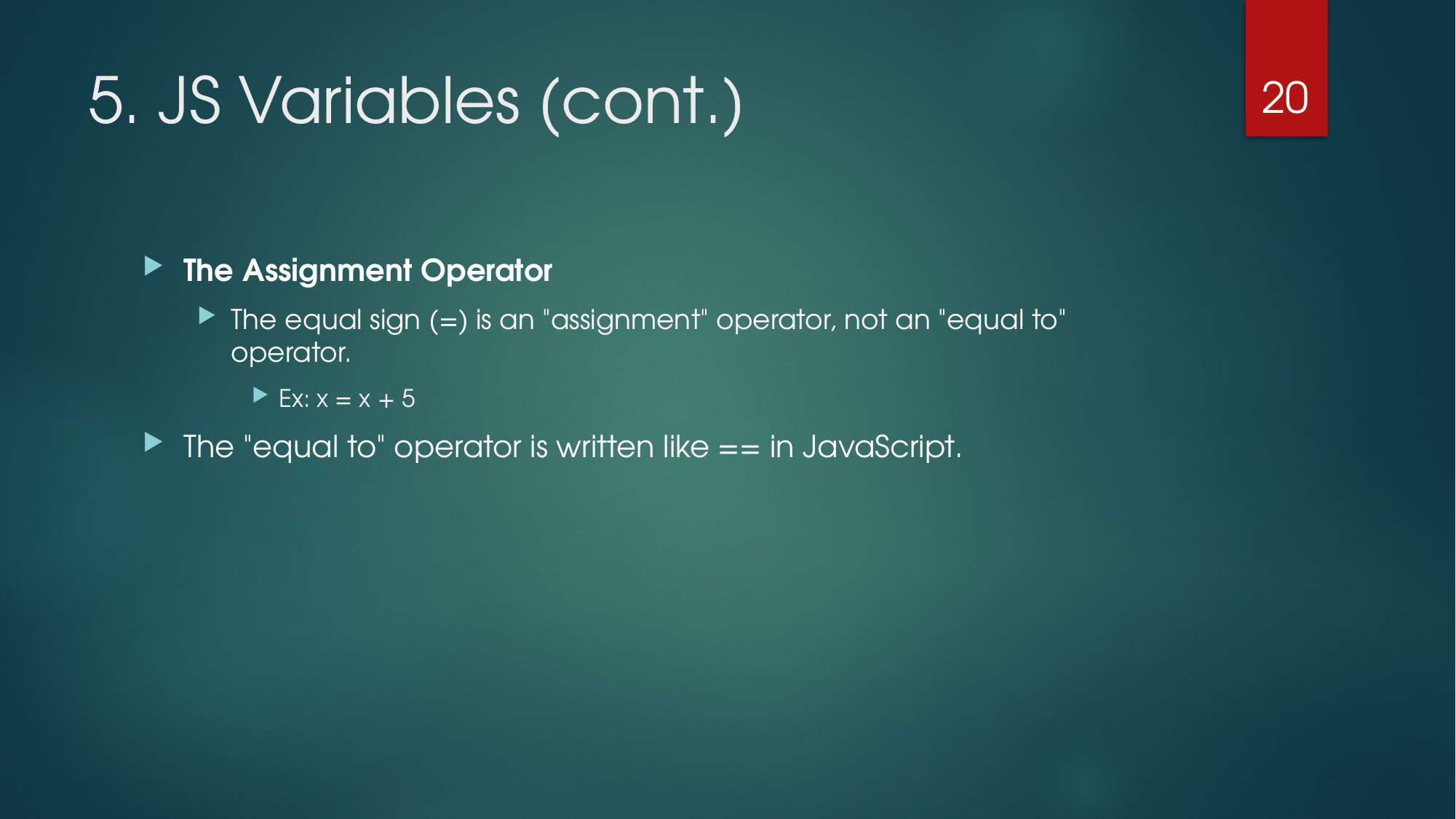

20
# 5. JS Variables (cont.)
The Assignment Operator
The equal sign (=) is an "assignment" operator, not an "equal to" operator.
Ex: x = x + 5
The "equal to" operator is written like == in JavaScript.